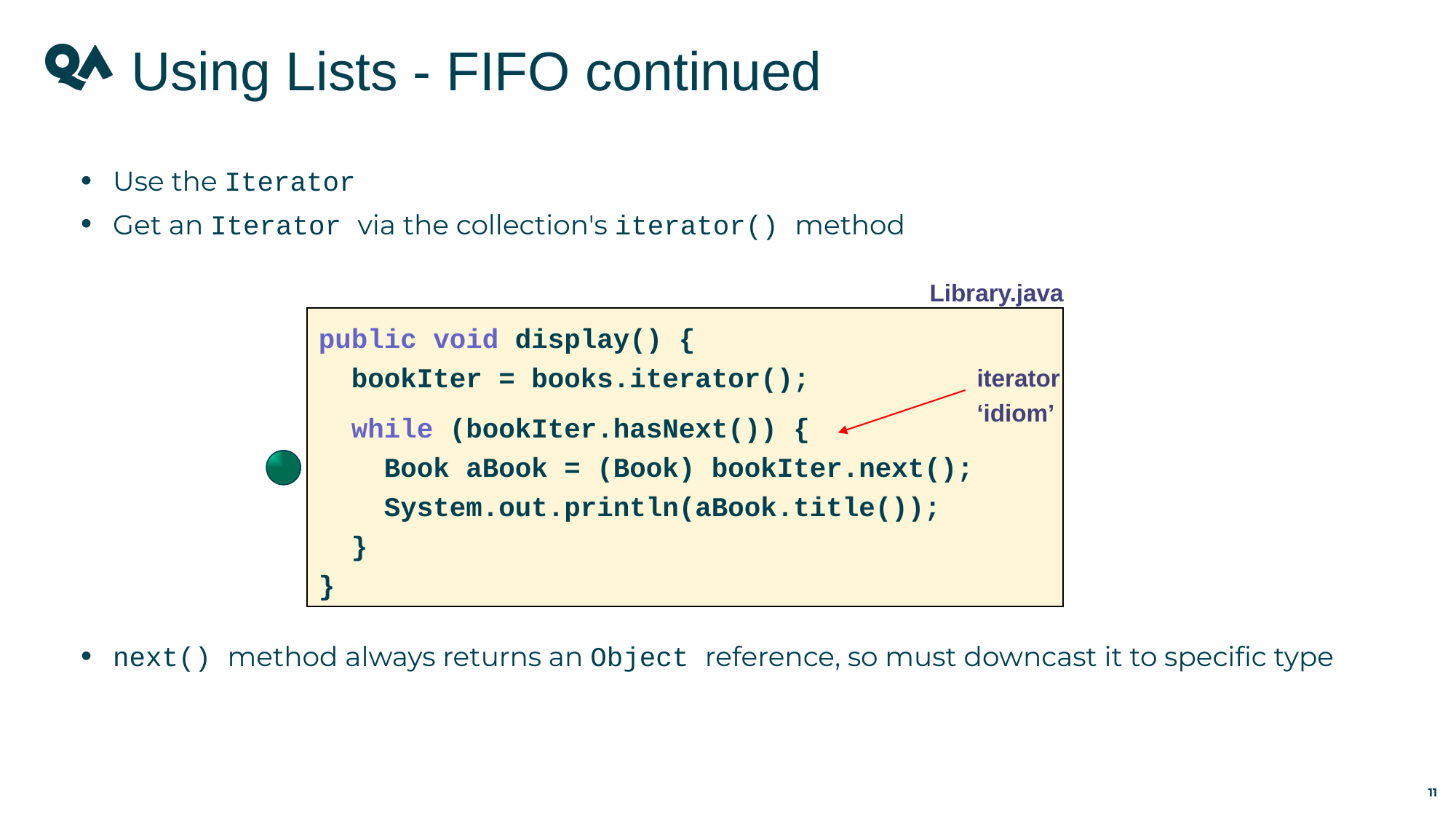

Using Lists - FIFO continued
Use the Iterator
Get an Iterator via the collection's iterator() method

next() method always returns an Object reference, so must downcast it to specific type
Library.java
public void display() {
  bookIter = books.iterator();
  while (bookIter.hasNext()) {
    Book aBook = (Book) bookIter.next();
    System.out.println(aBook.title());
  }
}
iterator ‘idiom’

11